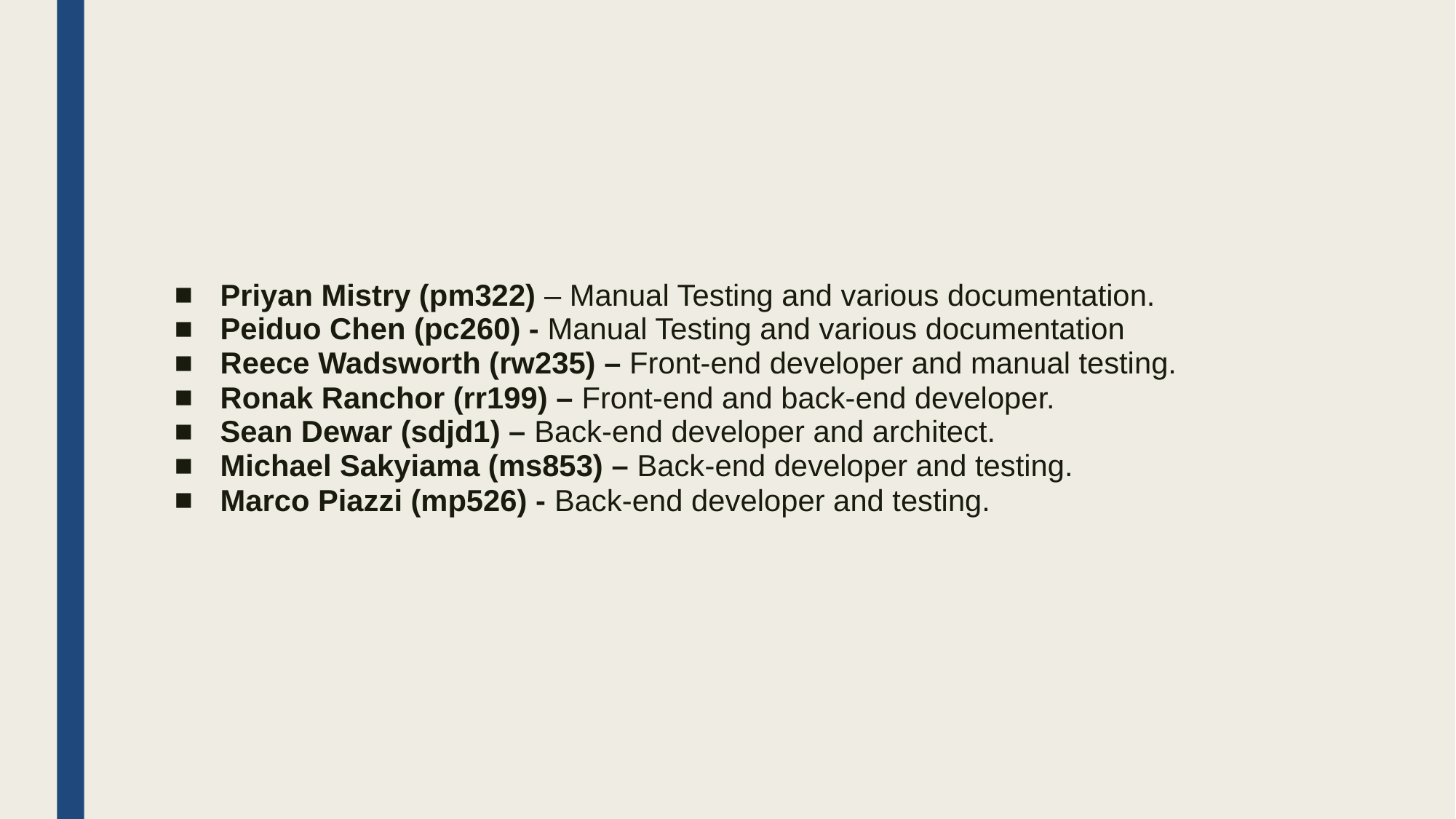

Priyan Mistry (pm322) – Manual Testing and various documentation.
Peiduo Chen (pc260) - Manual Testing and various documentation
Reece Wadsworth (rw235) – Front-end developer and manual testing.
Ronak Ranchor (rr199) – Front-end and back-end developer.
Sean Dewar (sdjd1) – Back-end developer and architect.
Michael Sakyiama (ms853) – Back-end developer and testing.
Marco Piazzi (mp526) - Back-end developer and testing.